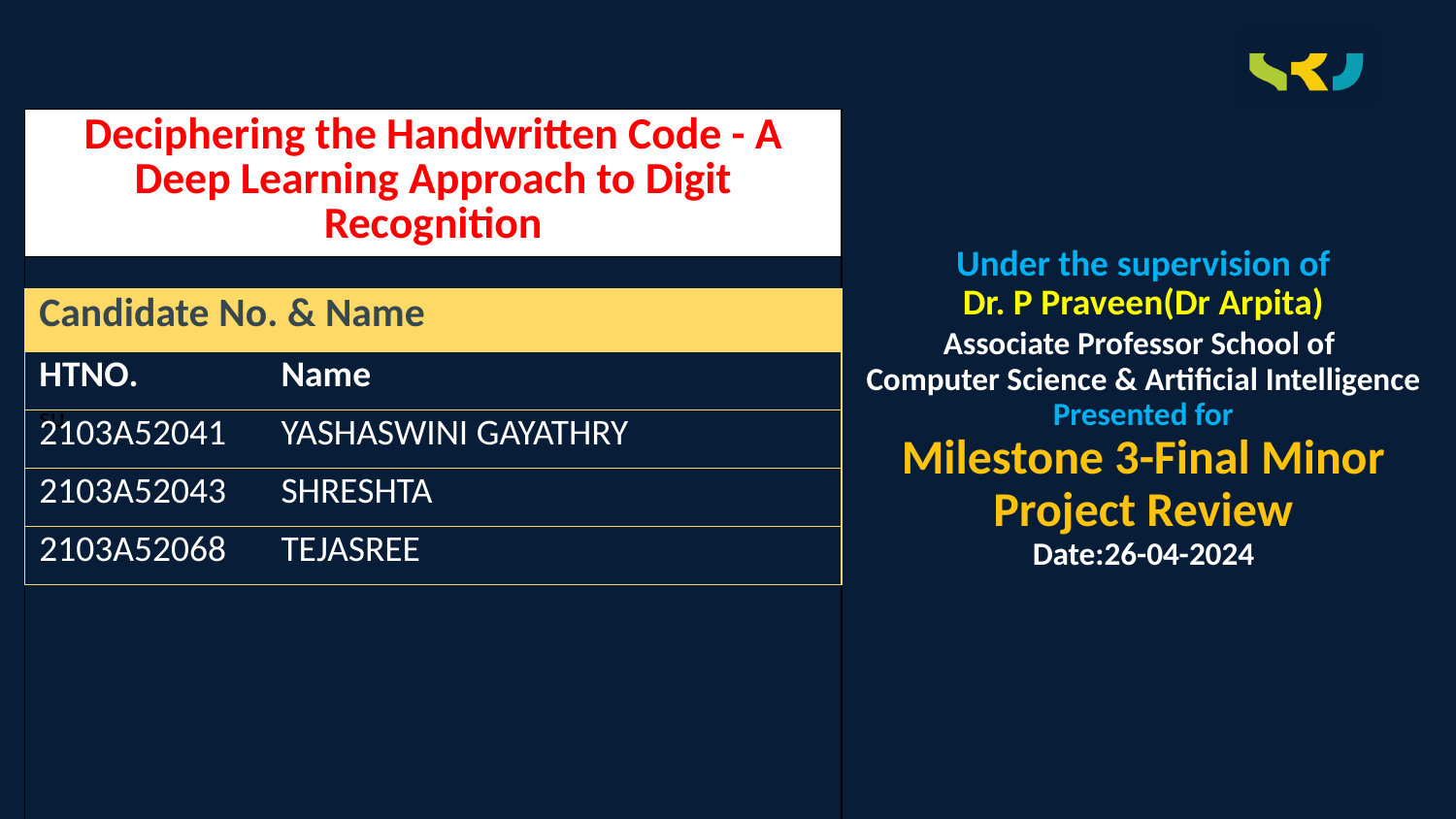

| Deciphering the Handwritten Code - A Deep Learning Approach to Digit Recognition |
| --- |
| su |
Under the supervision of
Dr. P Praveen(Dr Arpita)
Associate Professor School of
Computer Science & Artificial Intelligence
Presented for
Milestone 3-Final Minor Project Review
Date:26-04-2024

| Candidate No. & Name |  |
| --- | --- |
| HTNO. | Name |
| 2103A52041 | YASHASWINI GAYATHRY |
| 2103A52043 | SHRESHTA |
| 2103A52068 | TEJASREE |